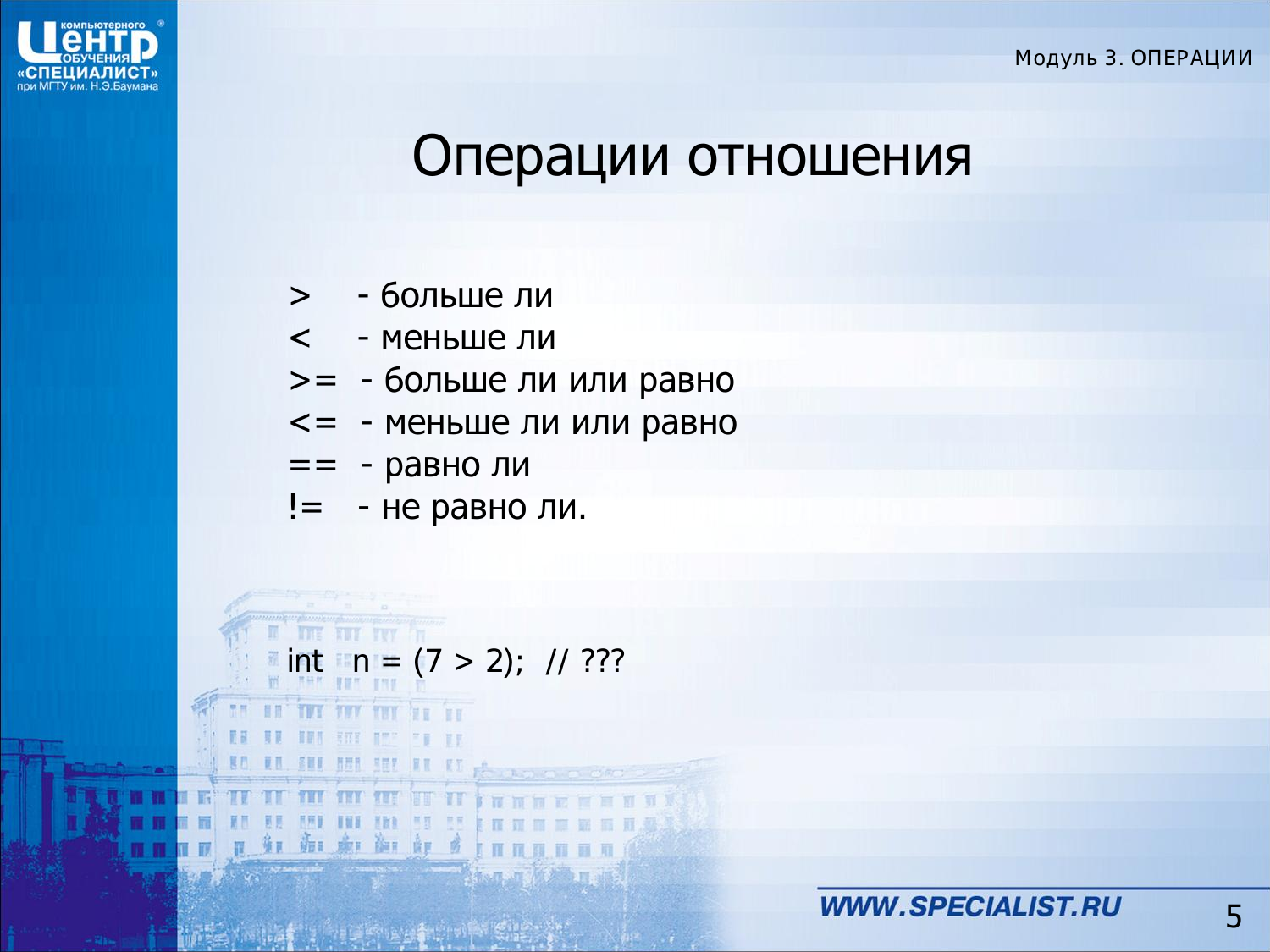

Модуль 3. ОПЕРАЦИИ
Операции отношения
>    - больше ли
<    - меньше ли
>=  - больше ли или равно
<=  - меньше ли или равно
==  - равно ли
!=   - не равно ли.

int   n = (7 > 2);  // ???
5